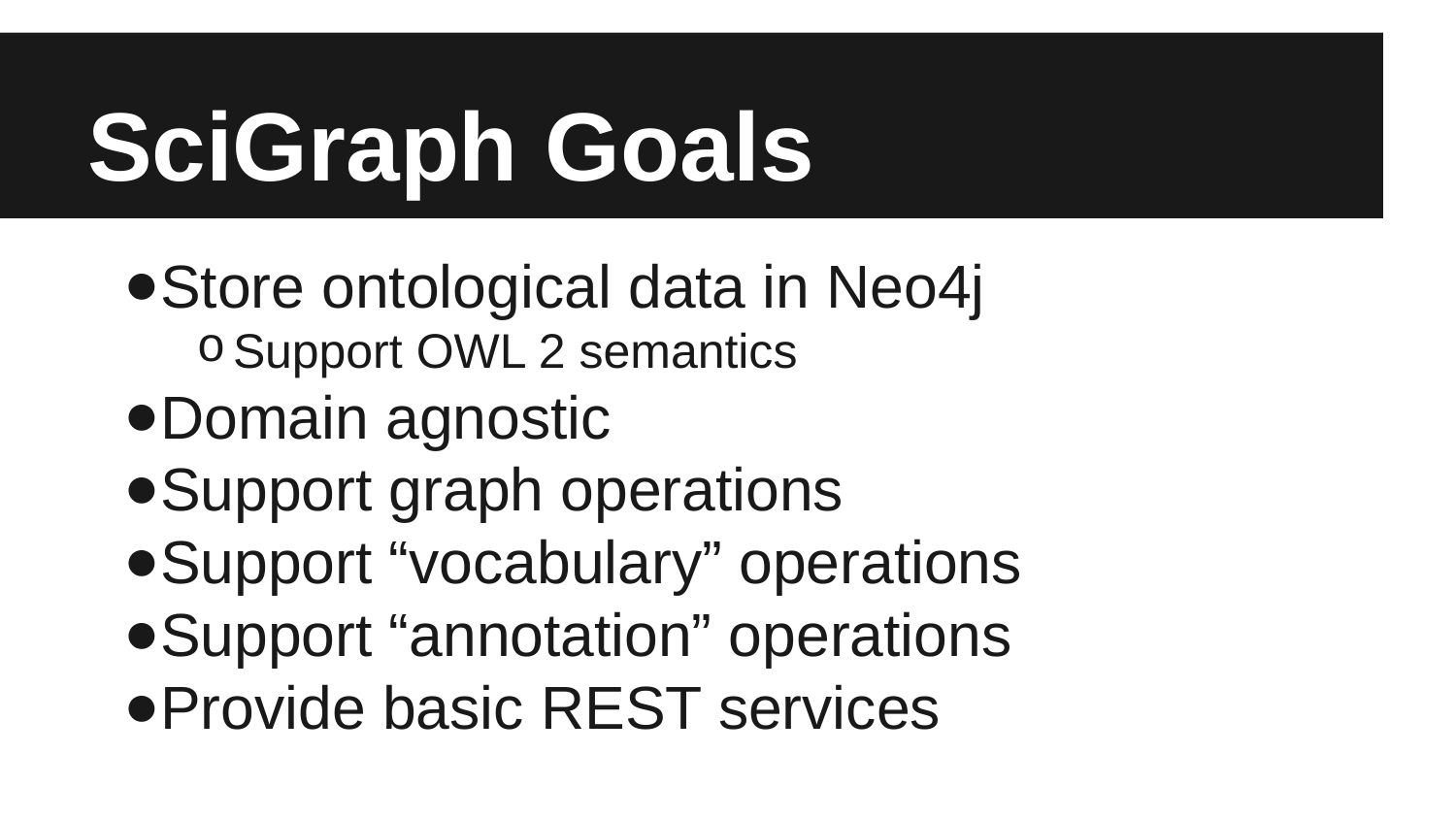

# SciGraph Goals
Store ontological data in Neo4j
Support OWL 2 semantics
Domain agnostic
Support graph operations
Support “vocabulary” operations
Support “annotation” operations
Provide basic REST services